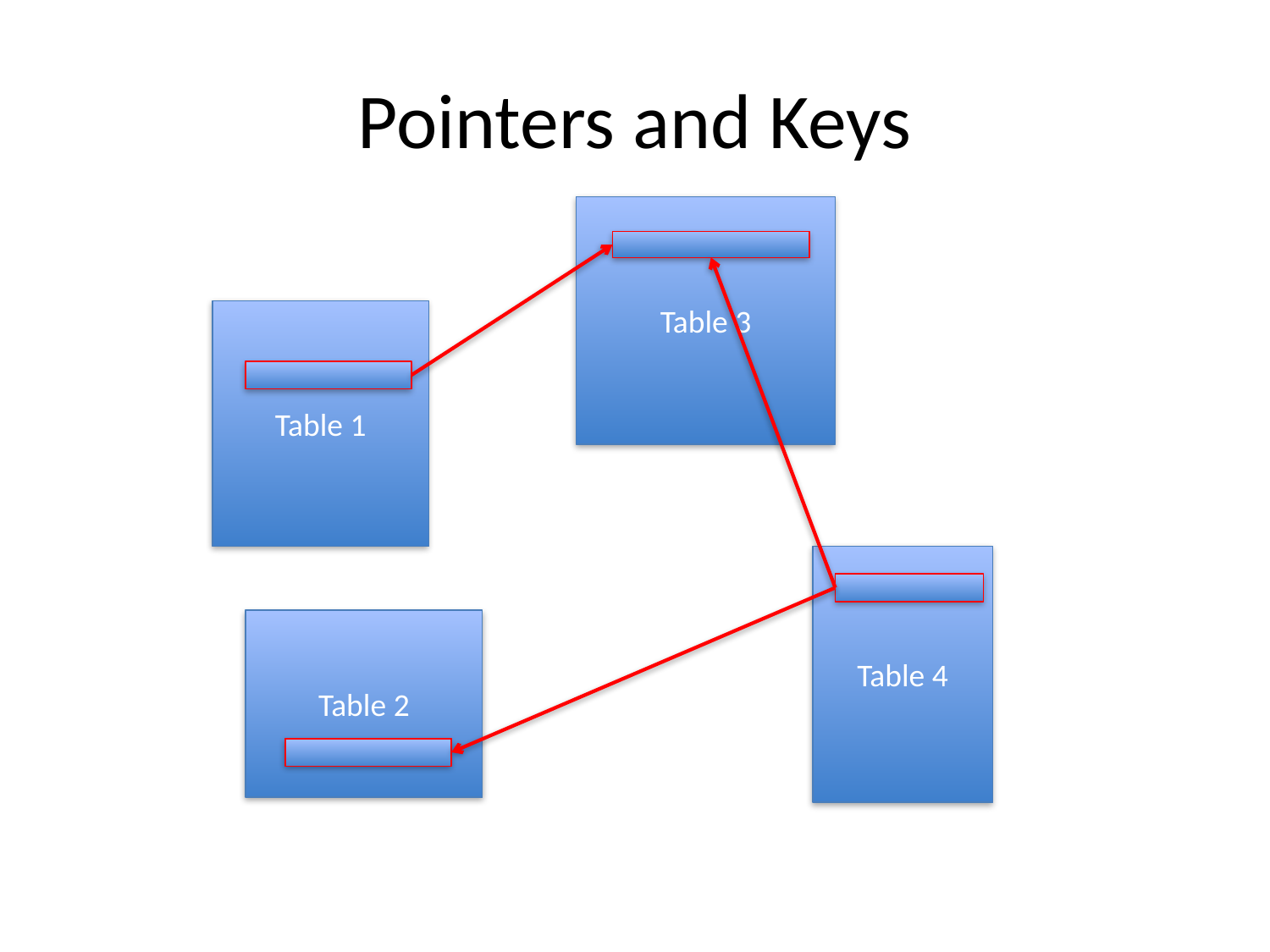

# Pointers and Keys
Table 3

Table 1

Table 4

Table 2